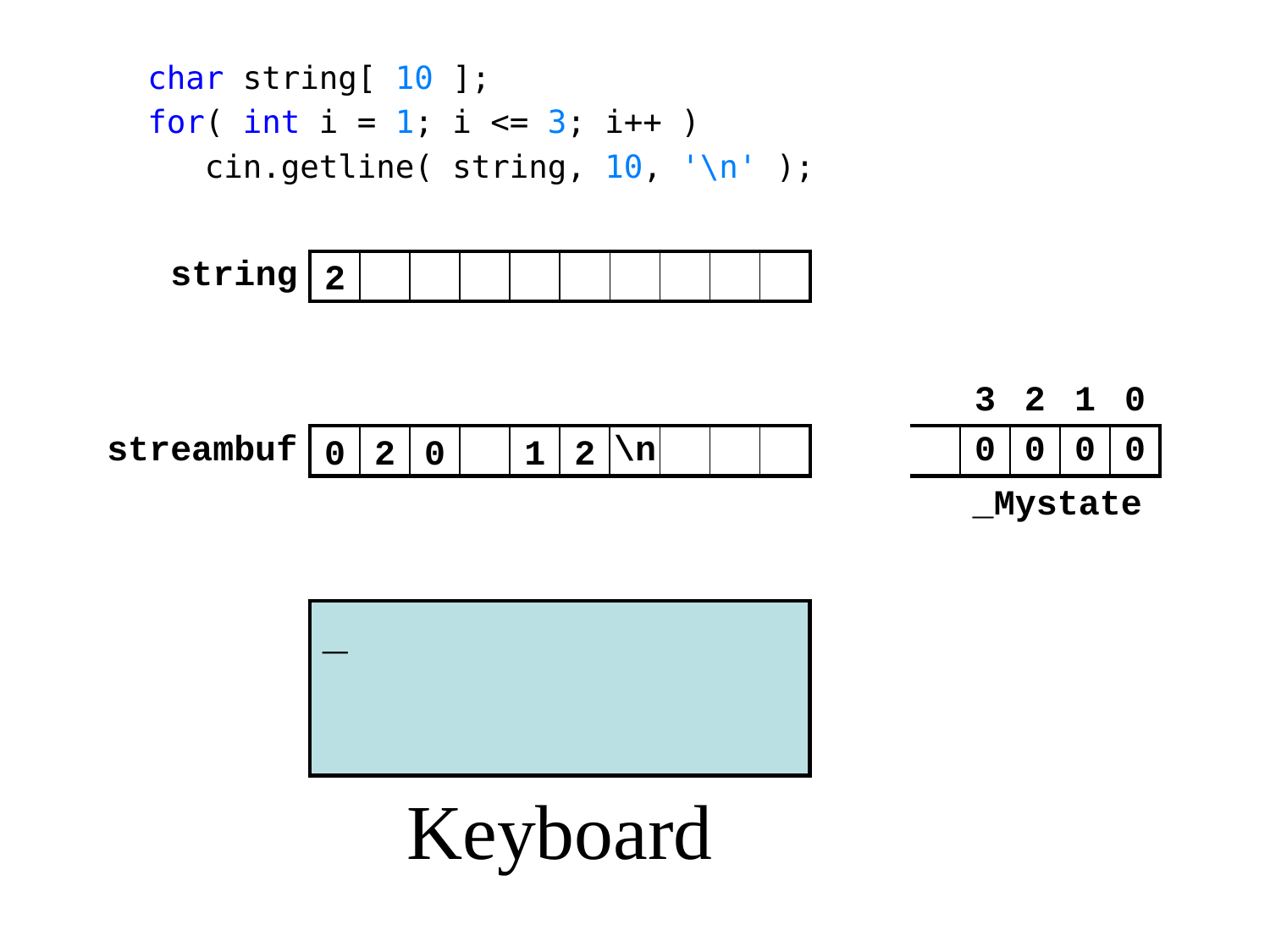

char string[ 10 ];
for( int i = 1; i <= 3; i++ )
   cin.getline( string, 10, '\n' );
| string |  |  |  |  |  |  |  |  |  |  |
| --- | --- | --- | --- | --- | --- | --- | --- | --- | --- | --- |
2
|  |  |  |  |  |  |  |  |  |  |  |
| --- | --- | --- | --- | --- | --- | --- | --- | --- | --- | --- |
| streambuf |  |  |  |  |  |  | \n |  |  |  |
|  | 3 | 2 | 1 | 0 |
| --- | --- | --- | --- | --- |
|  | 0 | 0 | 0 | 0 |
0
2
0
1
2
_Mystate
_